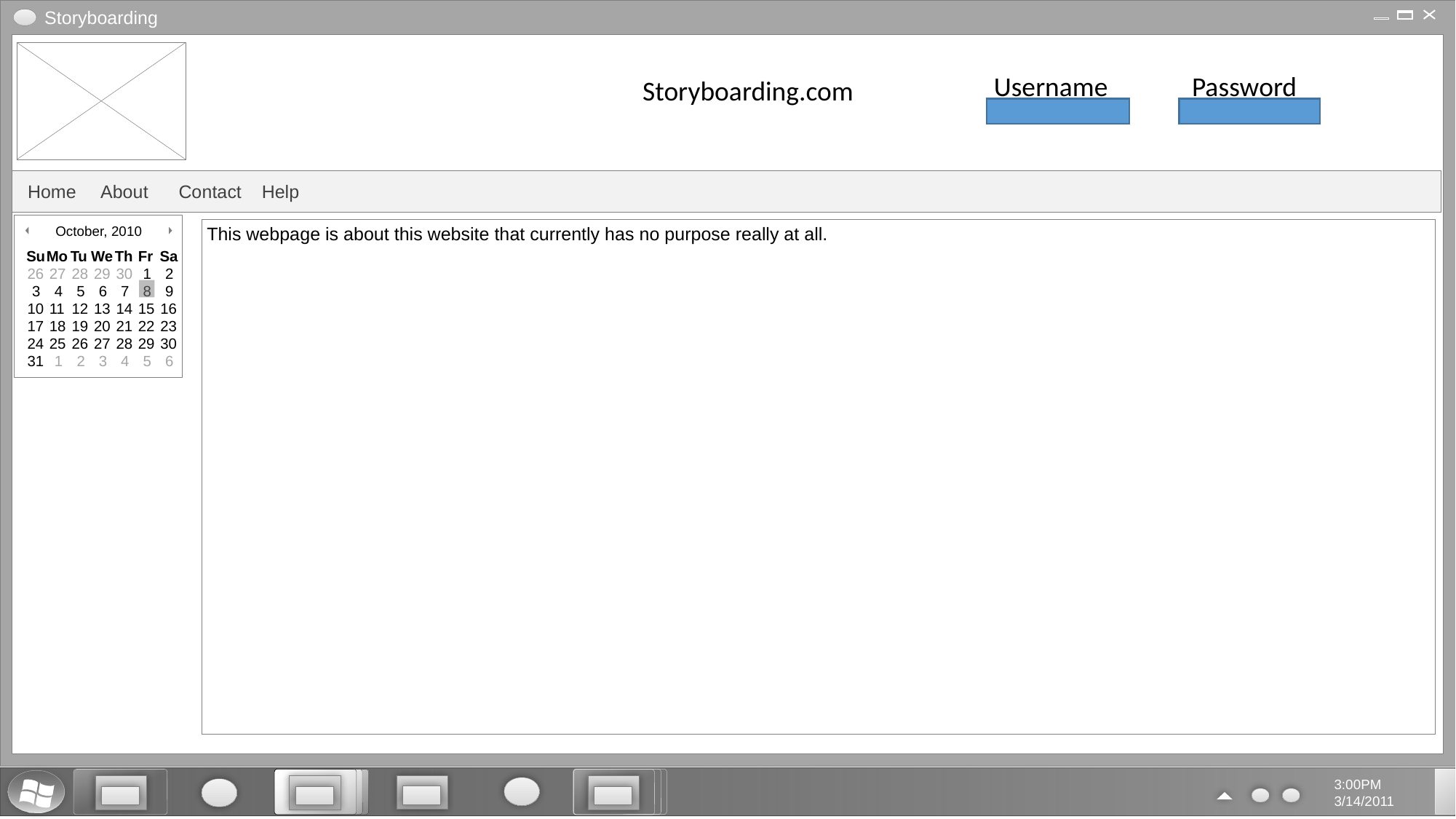

Storyboarding

About

Password
Username
Storyboarding.com

#
  Home     About      Contact    Help

October, 2010

Su
Mo
Tu
We
Th
Fr
Sa
26
27
28
29
30
1
2

3
4
5
6
7
8
9
10
11
12
13
14
15
16
17
18
19
20
21
22
23
24
25
26
27
28
29
30
31
1
2
3
4
5
6
This webpage is about this website that currently has no purpose really at all.

3:00PM
3/14/2011